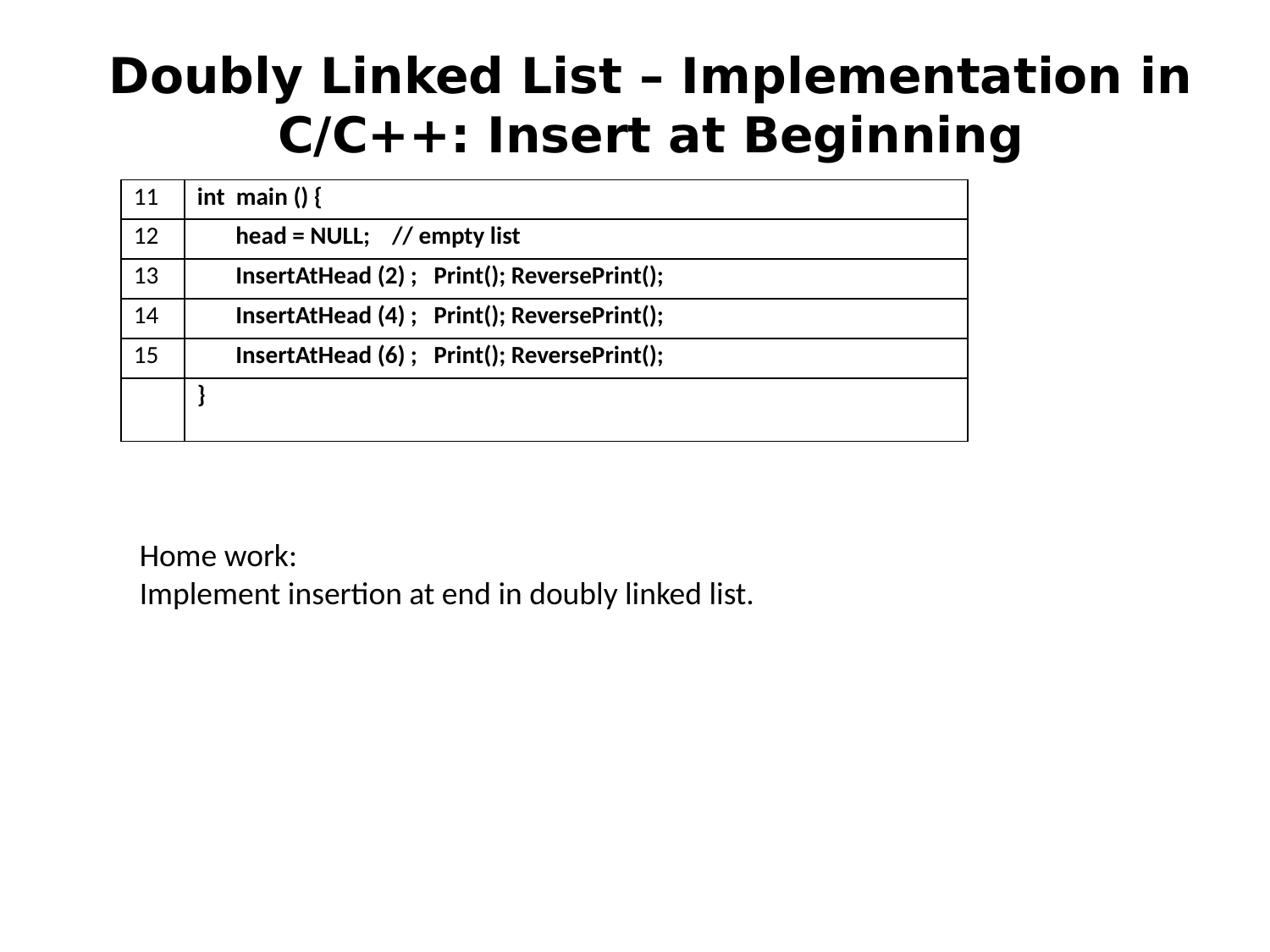

Doubly Linked List – Implementation in C/C++: Insert at Beginning
| 11 | int main () { |
| --- | --- |
| 12 | head = NULL; // empty list |
| 13 | InsertAtHead (2) ; Print(); ReversePrint(); |
| 14 | InsertAtHead (4) ; Print(); ReversePrint(); |
| 15 | InsertAtHead (6) ; Print(); ReversePrint(); |
|  | } |
Home work:
Implement insertion at end in doubly linked list.